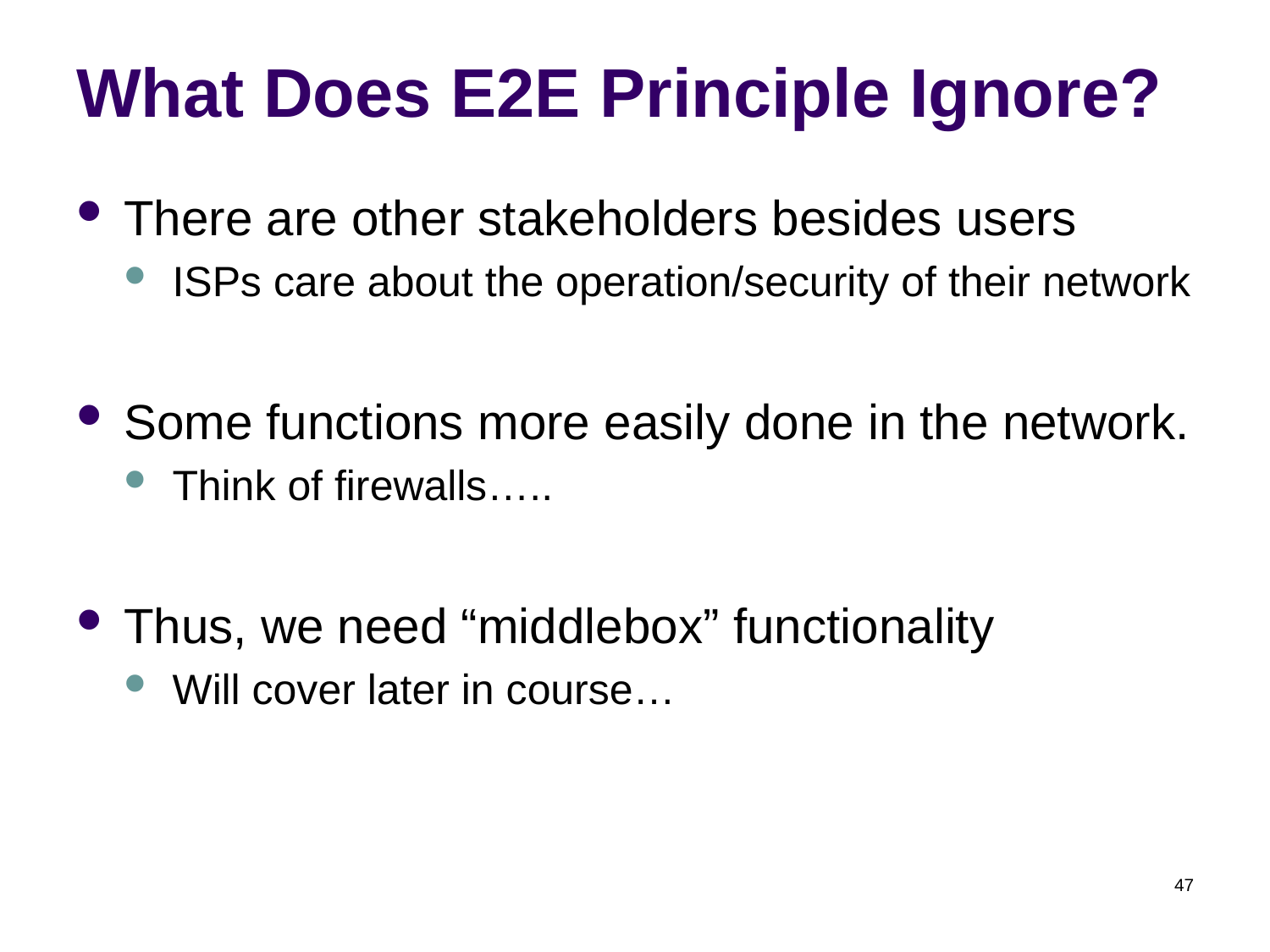

# What Does E2E Principle Ignore?
There are other stakeholders besides users
ISPs care about the operation/security of their network

Some functions more easily done in the network.
Think of firewalls…..

Thus, we need “middlebox” functionality
Will cover later in course…

47